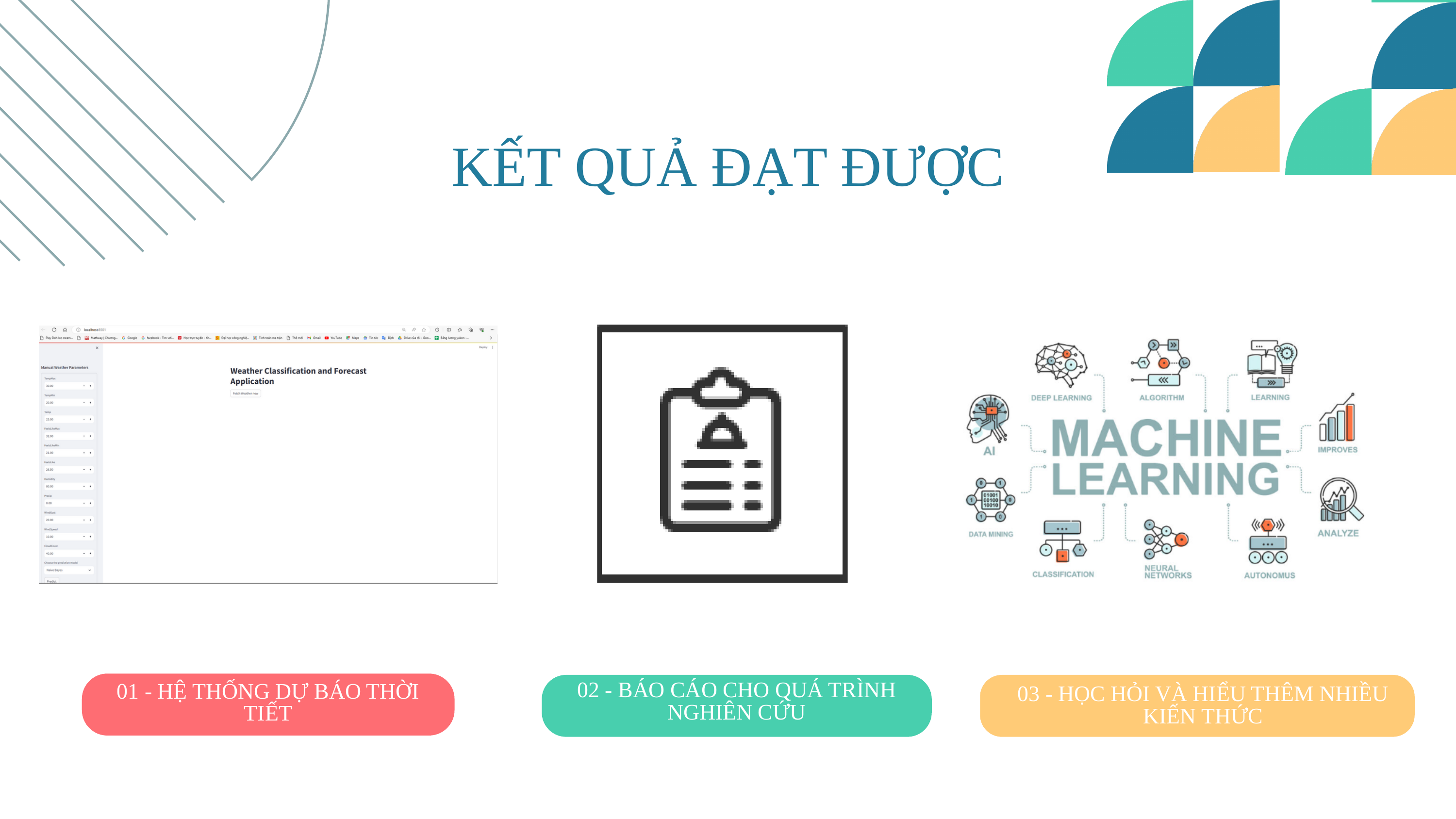

KẾT QUẢ ĐẠT ĐƯỢC

02 - BÁO CÁO CHO QUÁ TRÌNH NGHIÊN CỨU
01 - HỆ THỐNG DỰ BÁO THỜI TIẾT
03 - HỌC HỎI VÀ HIỂU THÊM NHIỀU KIẾN THỨC